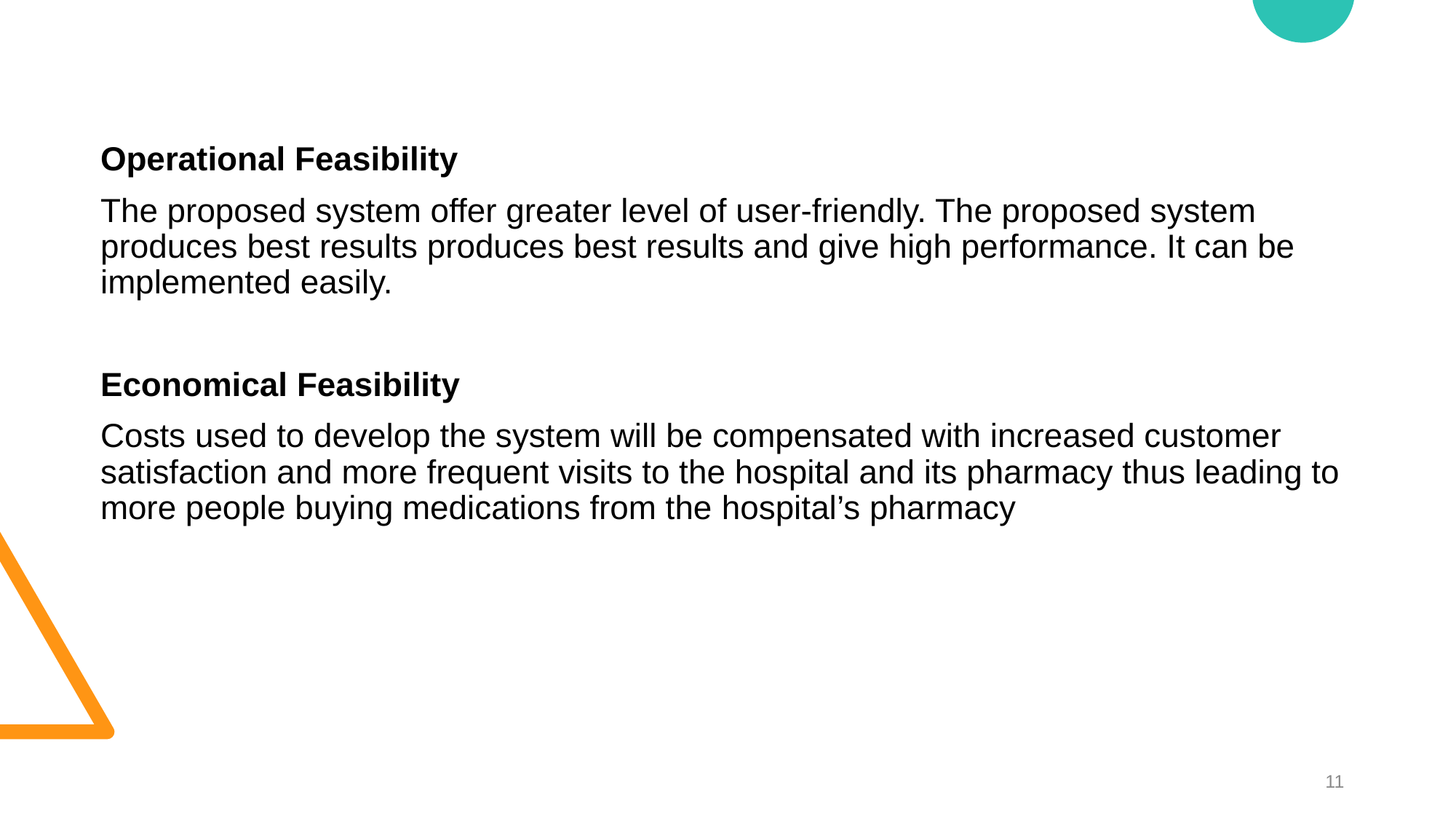

Operational Feasibility
The proposed system offer greater level of user-friendly. The proposed system produces best results produces best results and give high performance. It can be implemented easily.

Economical Feasibility
Costs used to develop the system will be compensated with increased customer satisfaction and more frequent visits to the hospital and its pharmacy thus leading to more people buying medications from the hospital’s pharmacy

11